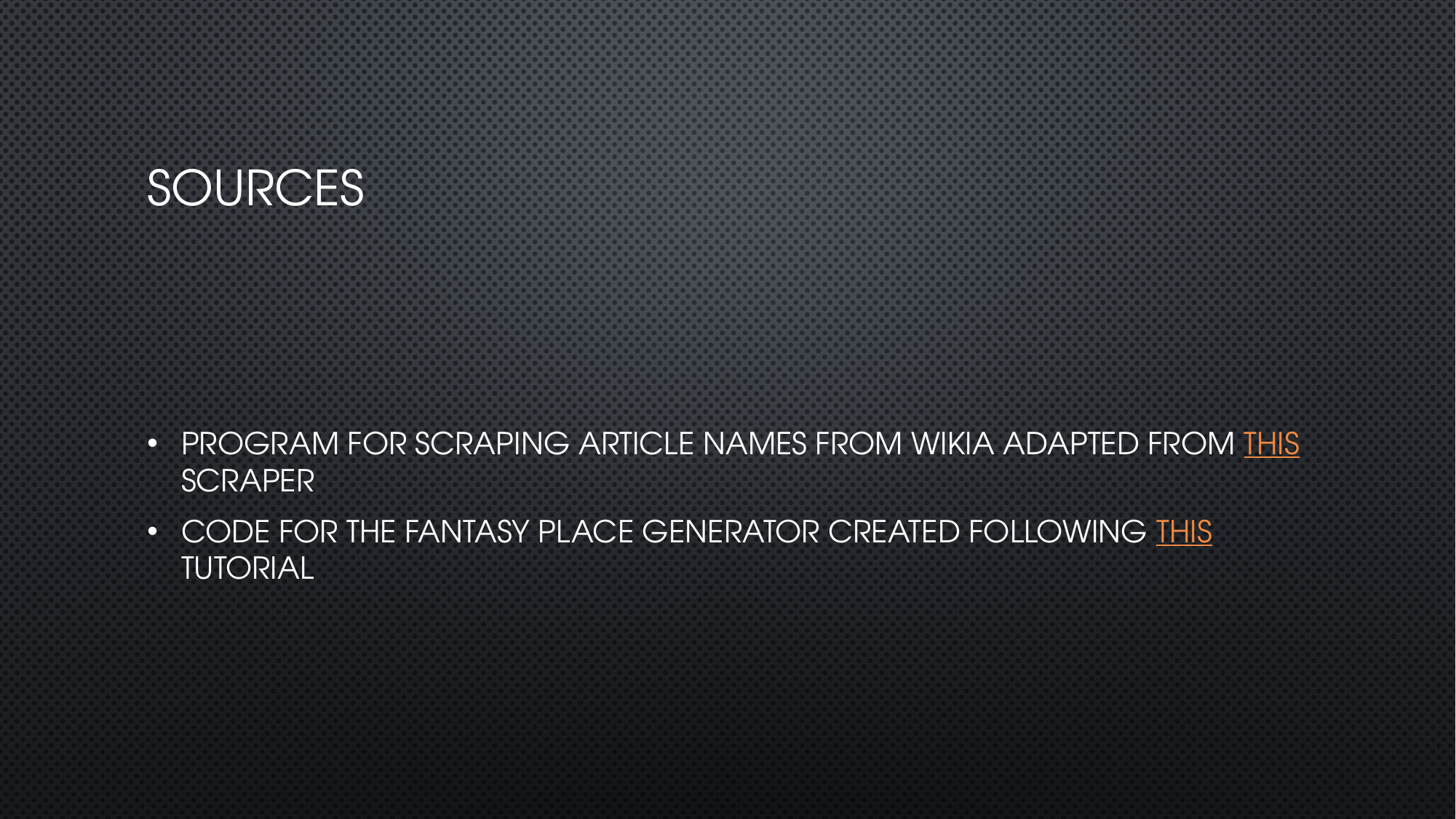

# Sources
Program for scraping article names from Wikia adapted from this scraper
Code for the Fantasy Place Generator created following this tutorial